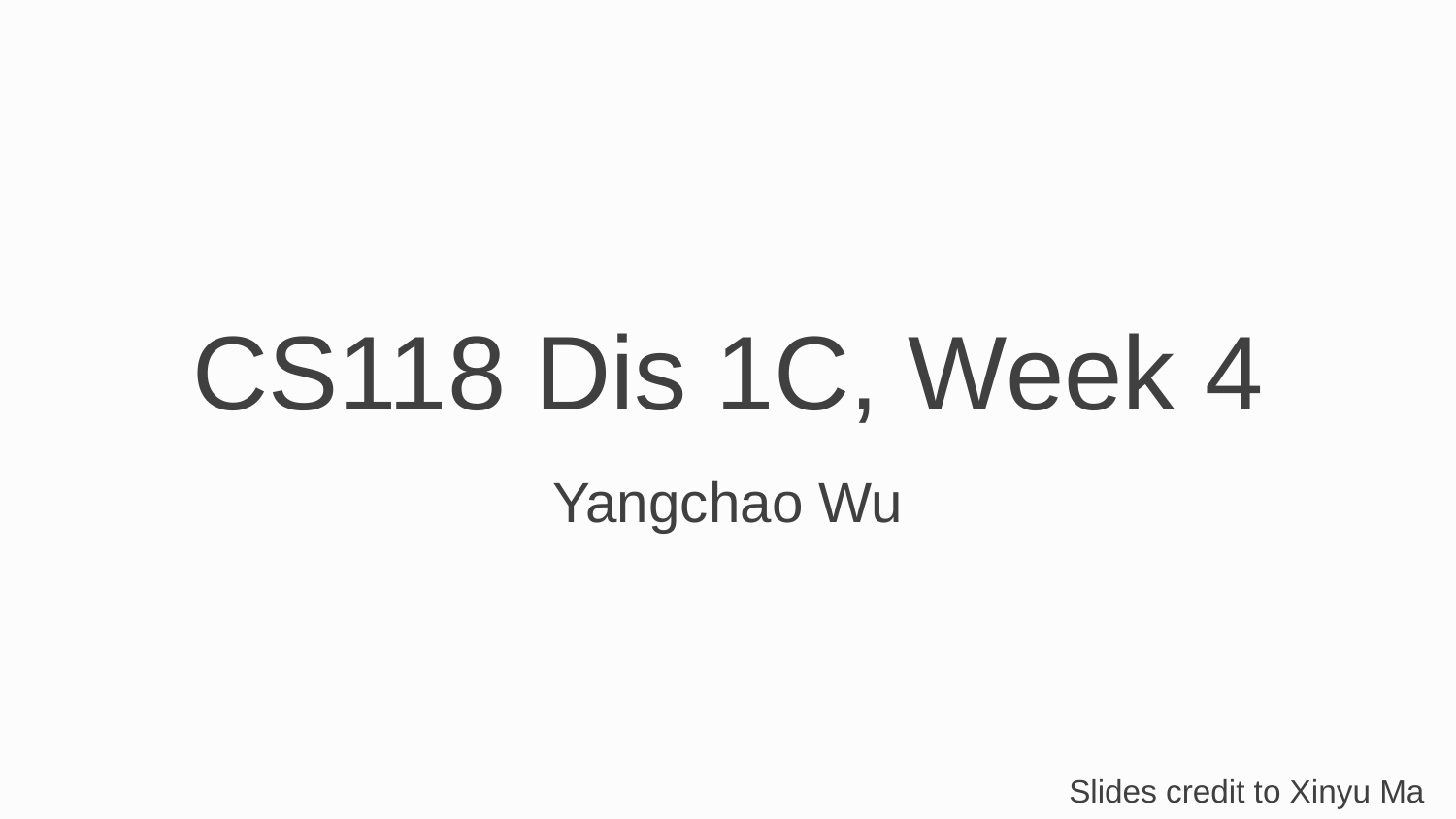

# CS118 Dis 1C, Week 4
Yangchao Wu
Slides credit to Xinyu Ma